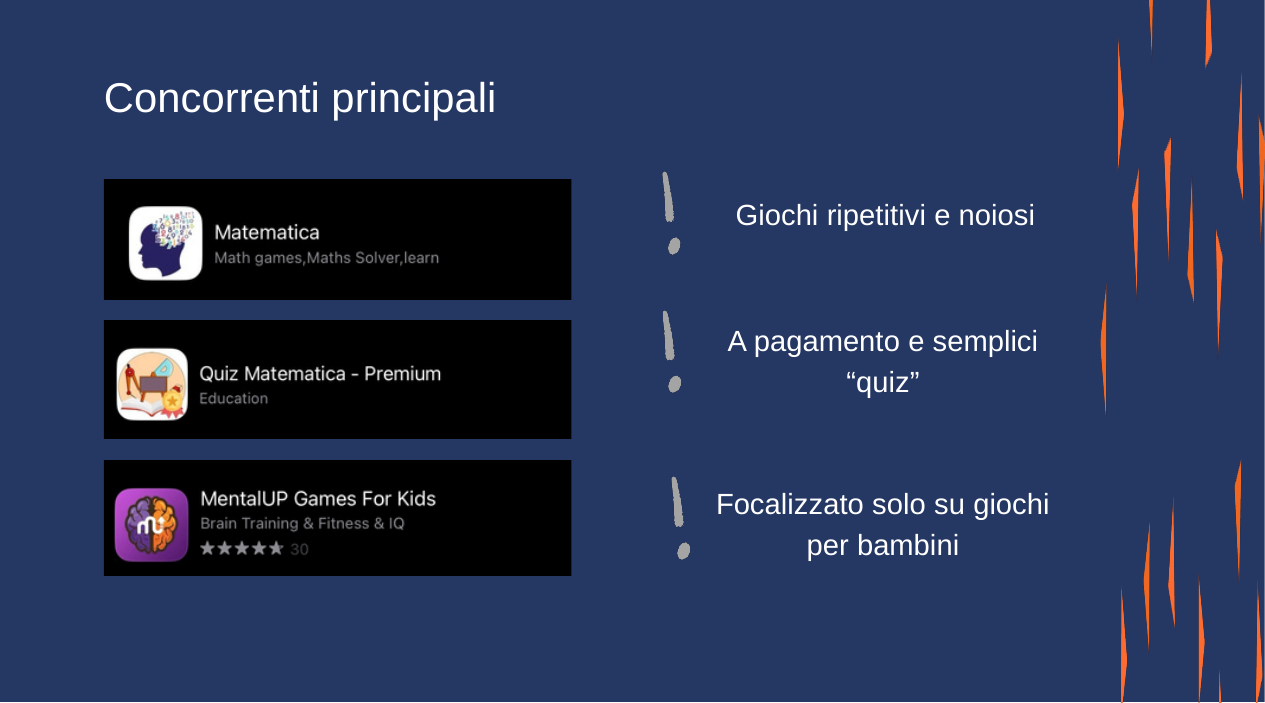

Concorrenti principali

Giochi ripetitivi e noiosi

A pagamento e semplici “quiz”

Focalizzato solo su giochi per bambini